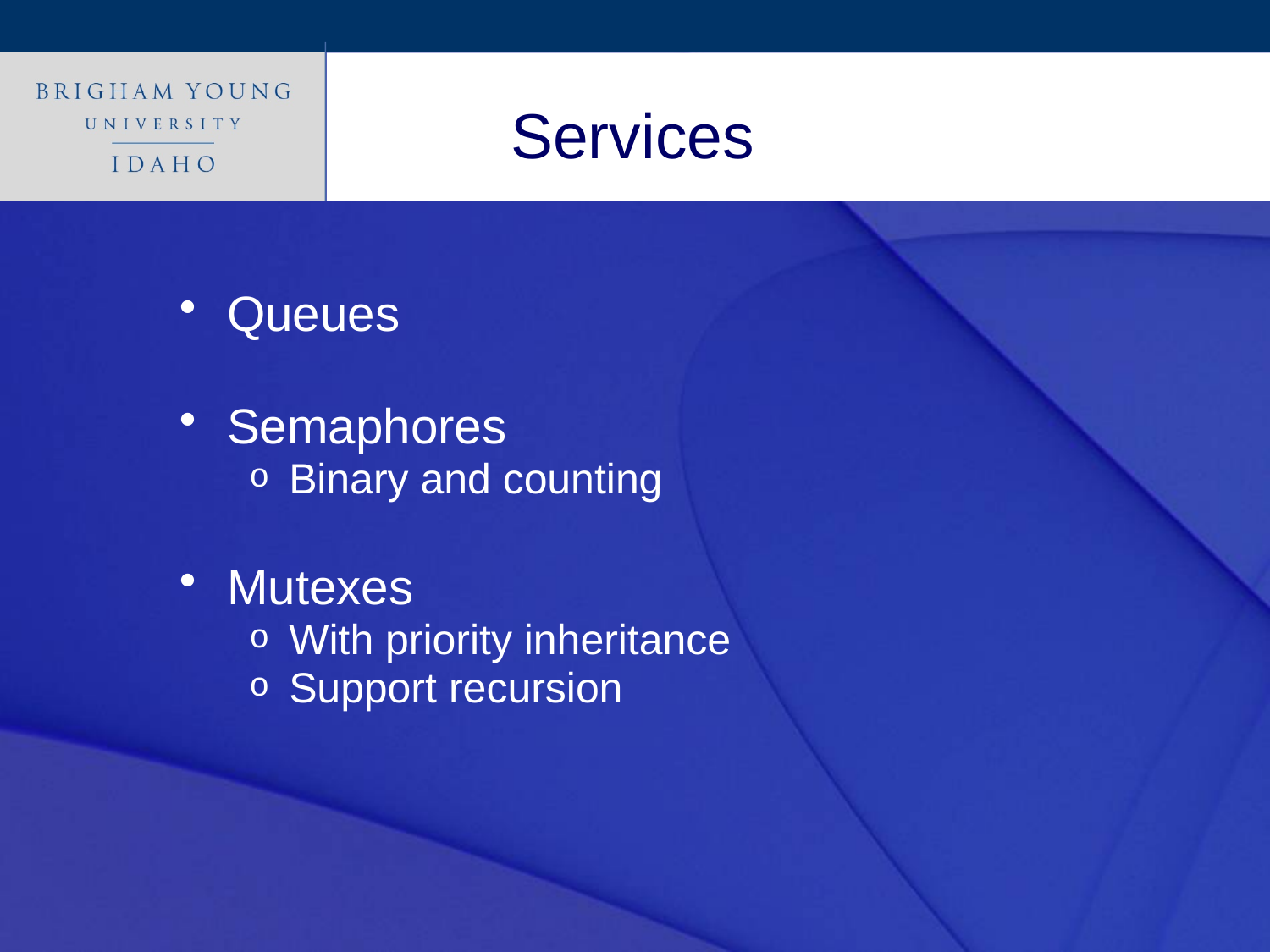

# Services
Queues

Semaphores
Binary and counting

Mutexes
With priority inheritance
Support recursion